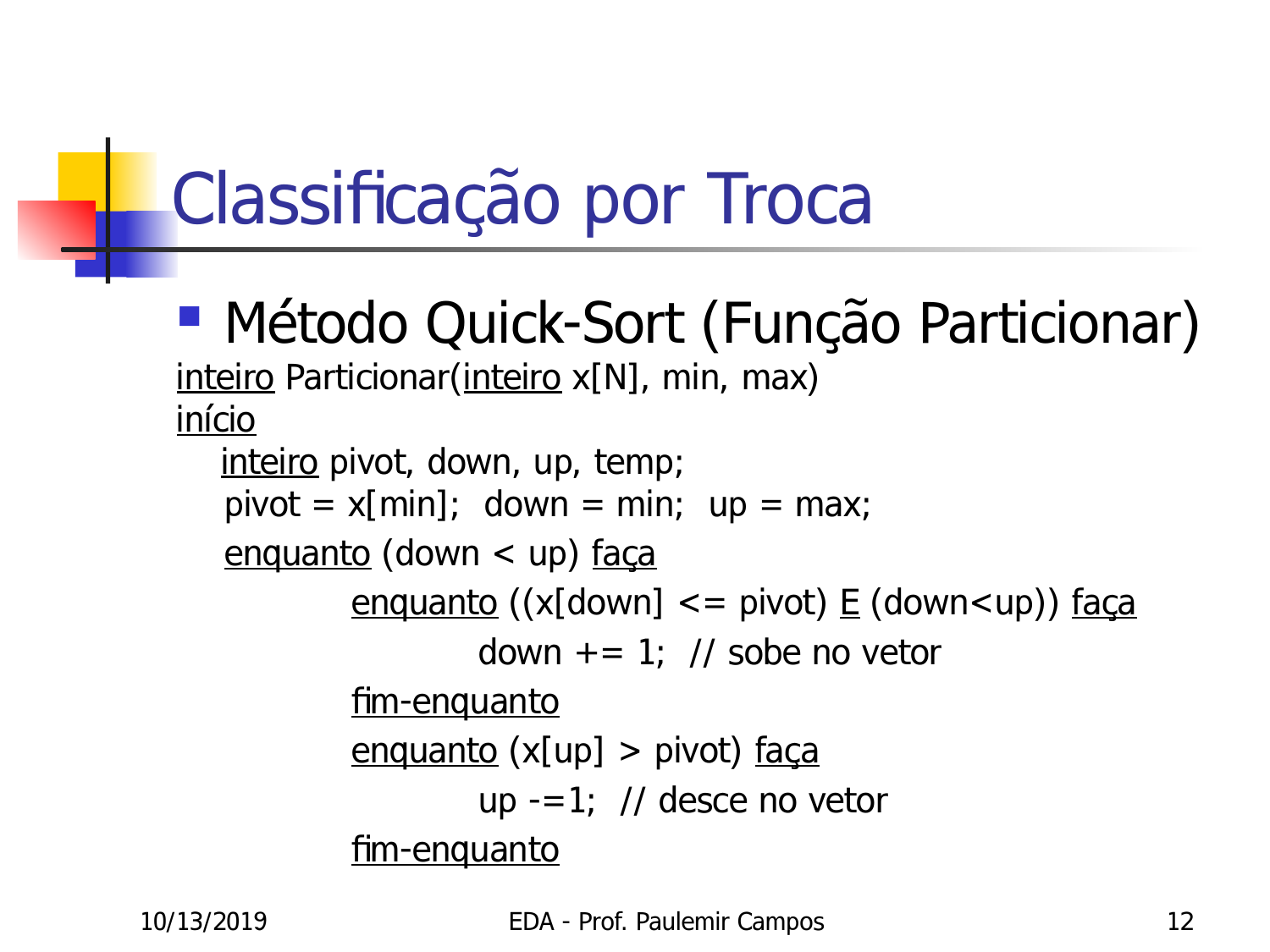

# Classificação por Troca
Método Quick-Sort (Função Particionar)
inteiro Particionar(inteiro x[N], min, max)
início
    inteiro pivot, down, up, temp;
	pivot = x[min];  down = min;  up = max;
  	enquanto (down < up) faça
		enquanto ((x[down] <= pivot) E (down<up)) faça
			down += 1;  // sobe no vetor
		fim-enquanto
		enquanto (x[up] > pivot) faça
			up -=1;  // desce no vetor
		fim-enquanto
10/13/2019
EDA - Prof. Paulemir Campos
12